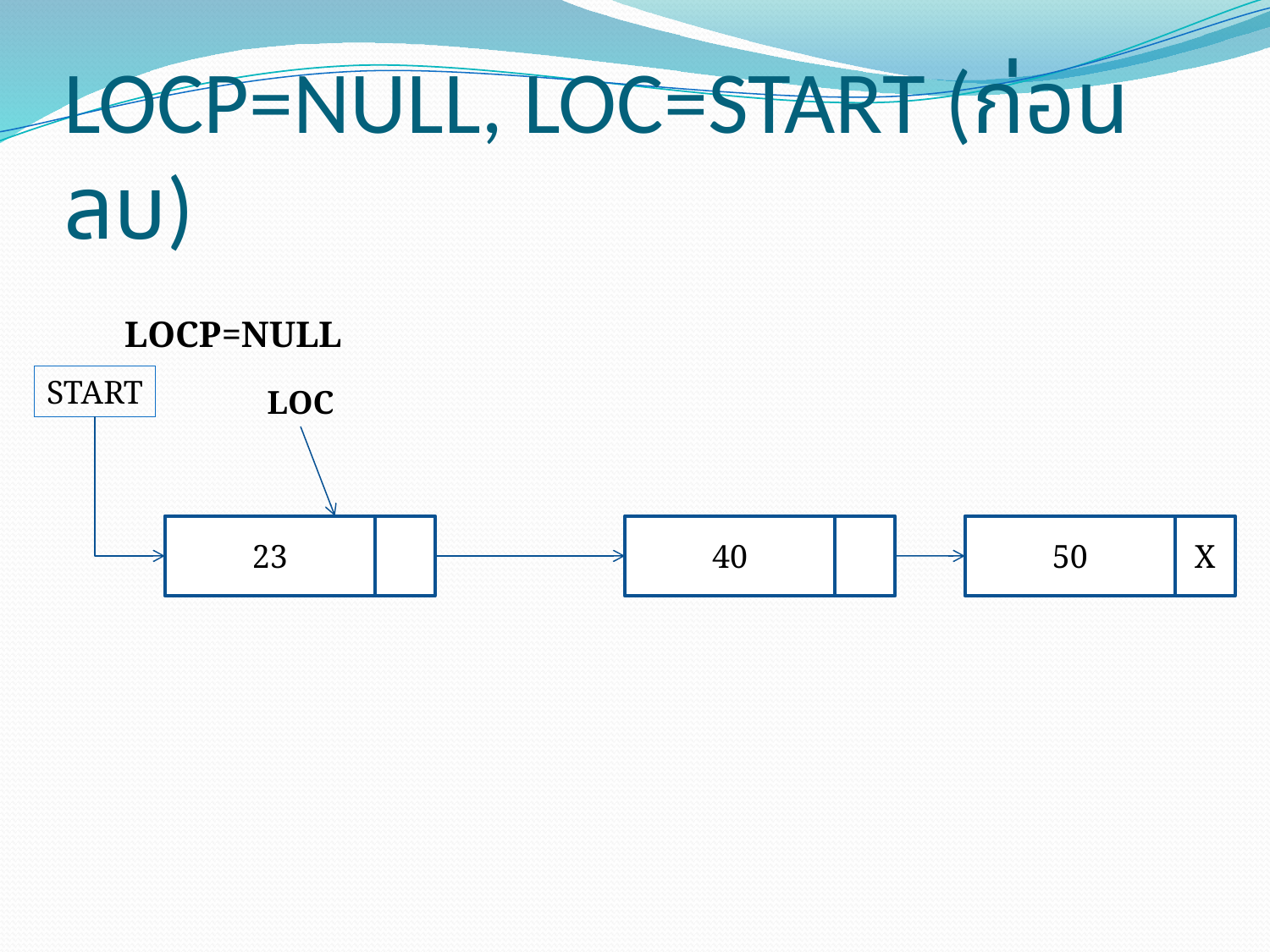

# LOCP=NULL, LOC=START (ก่อนลบ)

LOCP=NULL
START
LOC
23

40

50
X